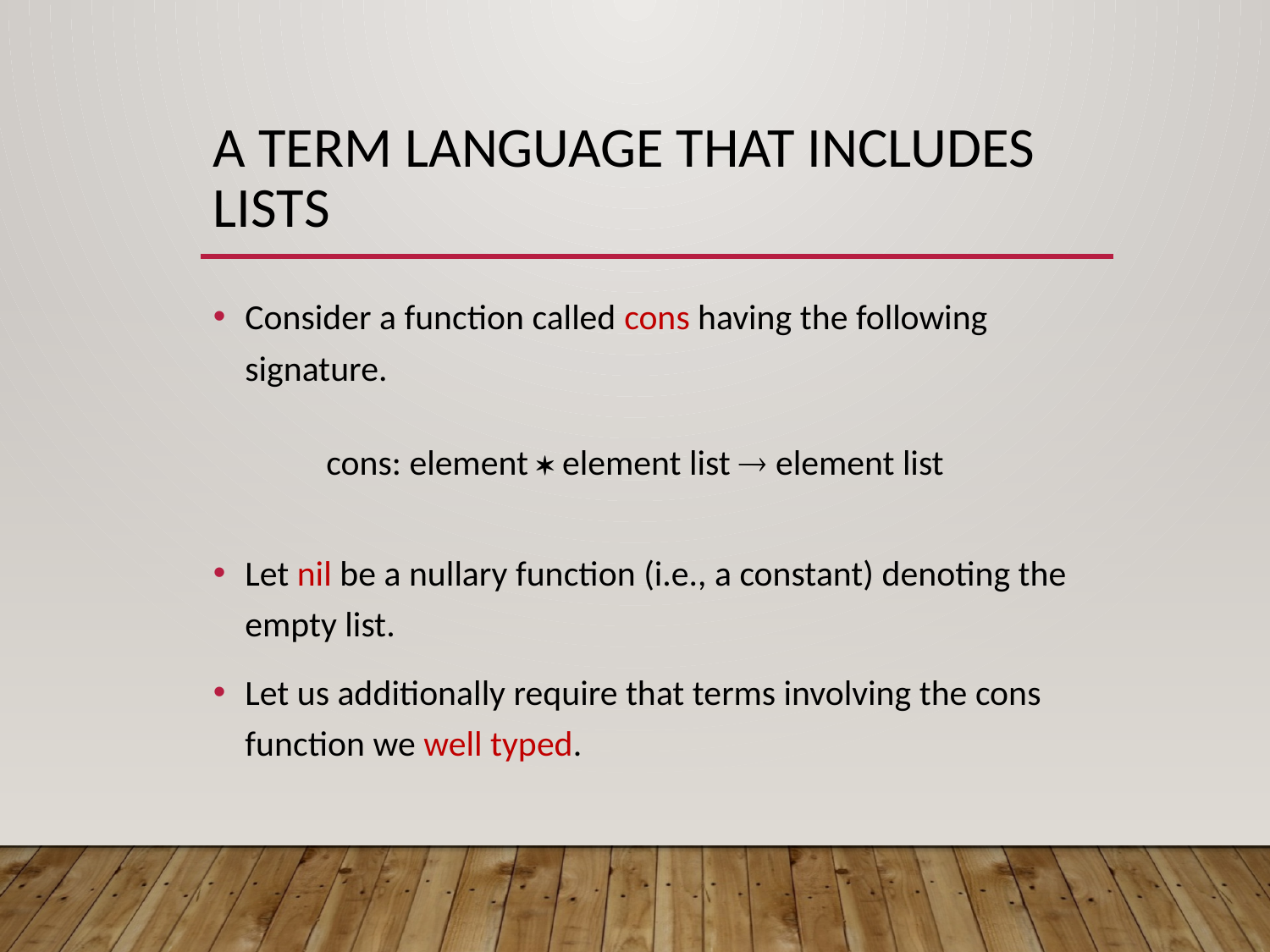

# A term Language that includes lists
Consider a function called cons having the following signature.

Let nil be a nullary function (i.e., a constant) denoting the empty list.
Let us additionally require that terms involving the cons function we well typed.

cons: element ∗ element list → element list